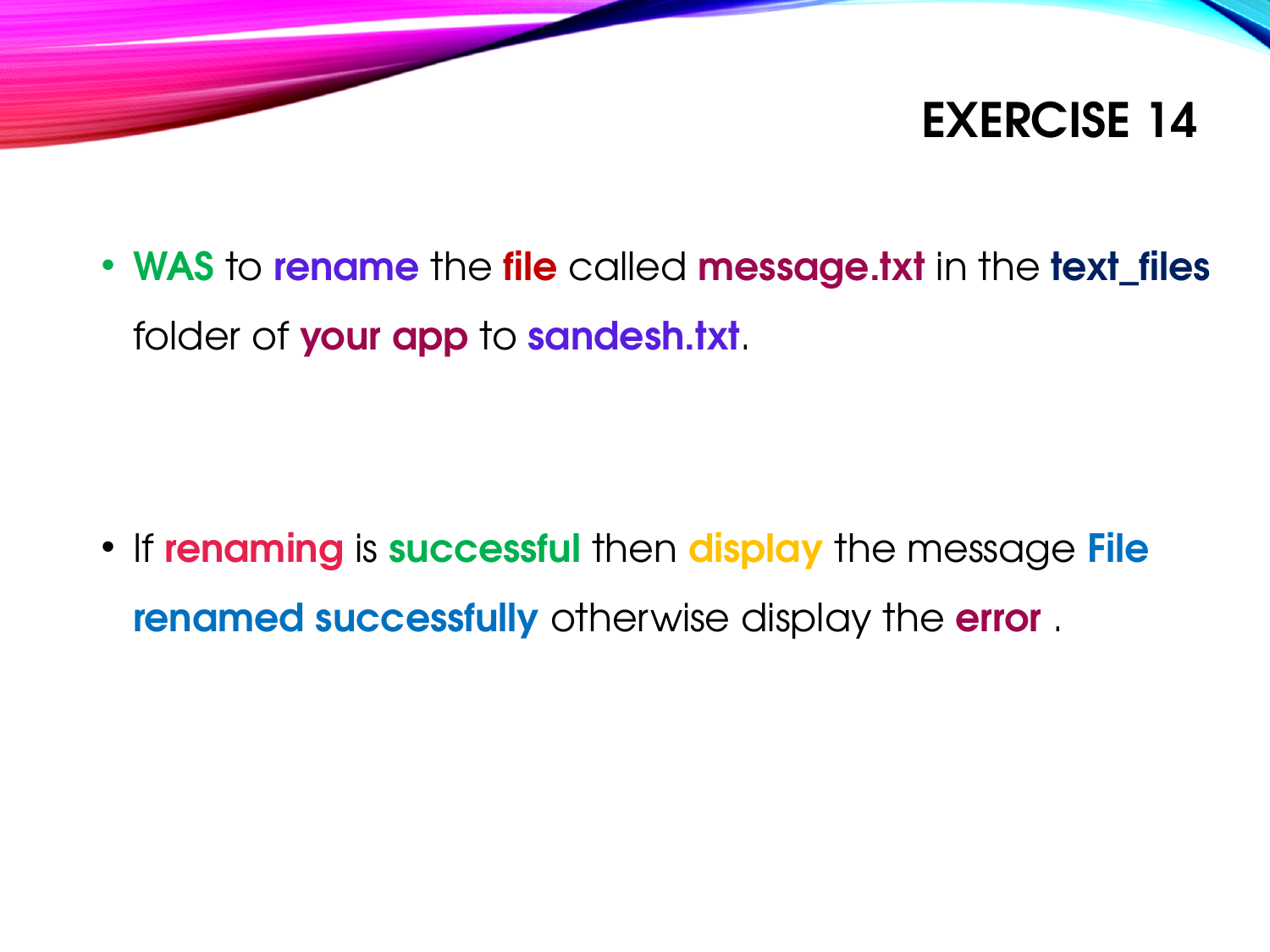

# Exercise 14
WAS to rename the file called message.txt in the text_files folder of your app to sandesh.txt.

If renaming is successful then display the message File renamed successfully otherwise display the error .